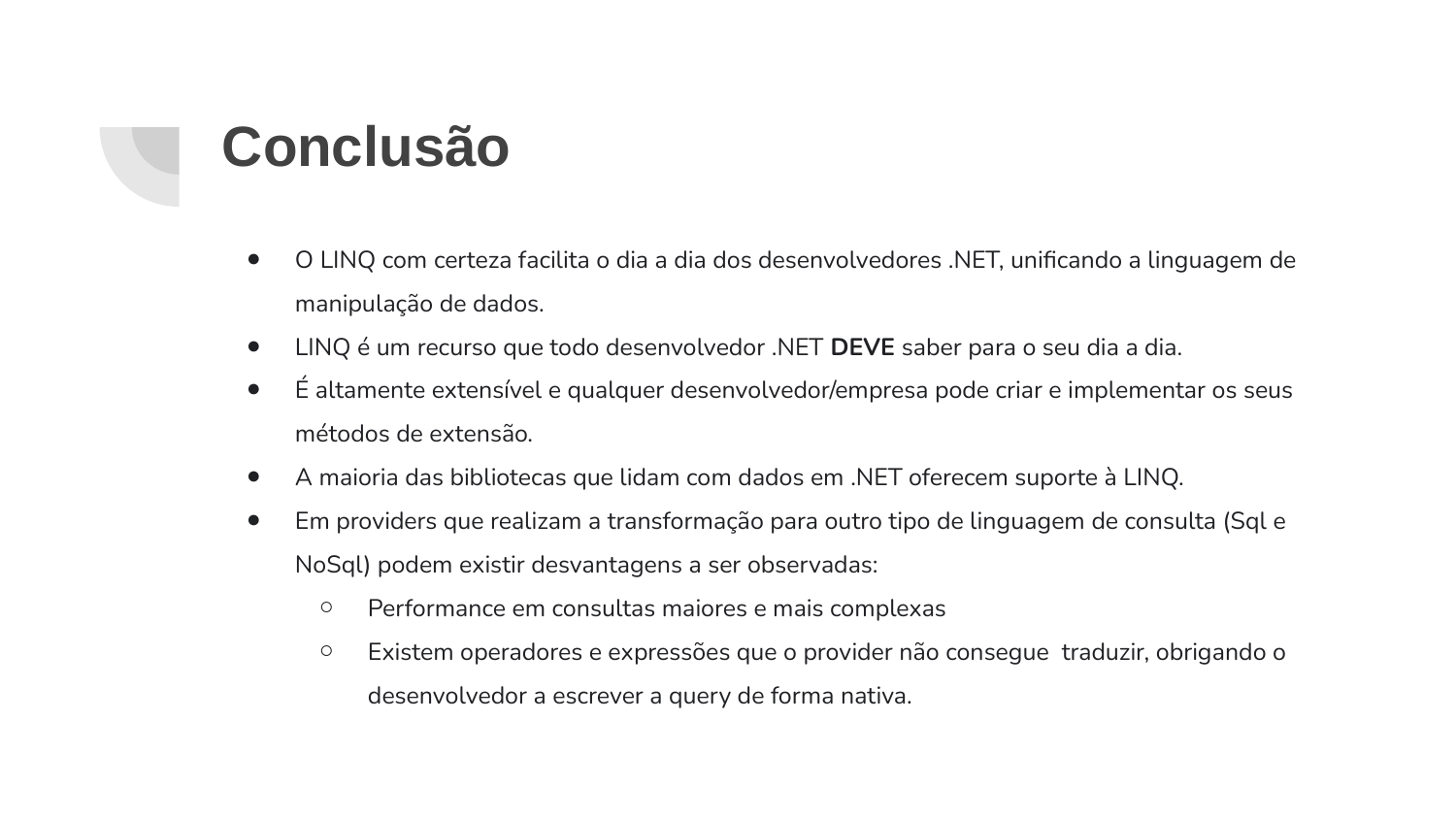

# Conclusão
O LINQ com certeza facilita o dia a dia dos desenvolvedores .NET, unificando a linguagem de manipulação de dados.
LINQ é um recurso que todo desenvolvedor .NET DEVE saber para o seu dia a dia.
É altamente extensível e qualquer desenvolvedor/empresa pode criar e implementar os seus métodos de extensão.
A maioria das bibliotecas que lidam com dados em .NET oferecem suporte à LINQ.
Em providers que realizam a transformação para outro tipo de linguagem de consulta (Sql e NoSql) podem existir desvantagens a ser observadas:
Performance em consultas maiores e mais complexas
Existem operadores e expressões que o provider não consegue  traduzir, obrigando o desenvolvedor a escrever a query de forma nativa.